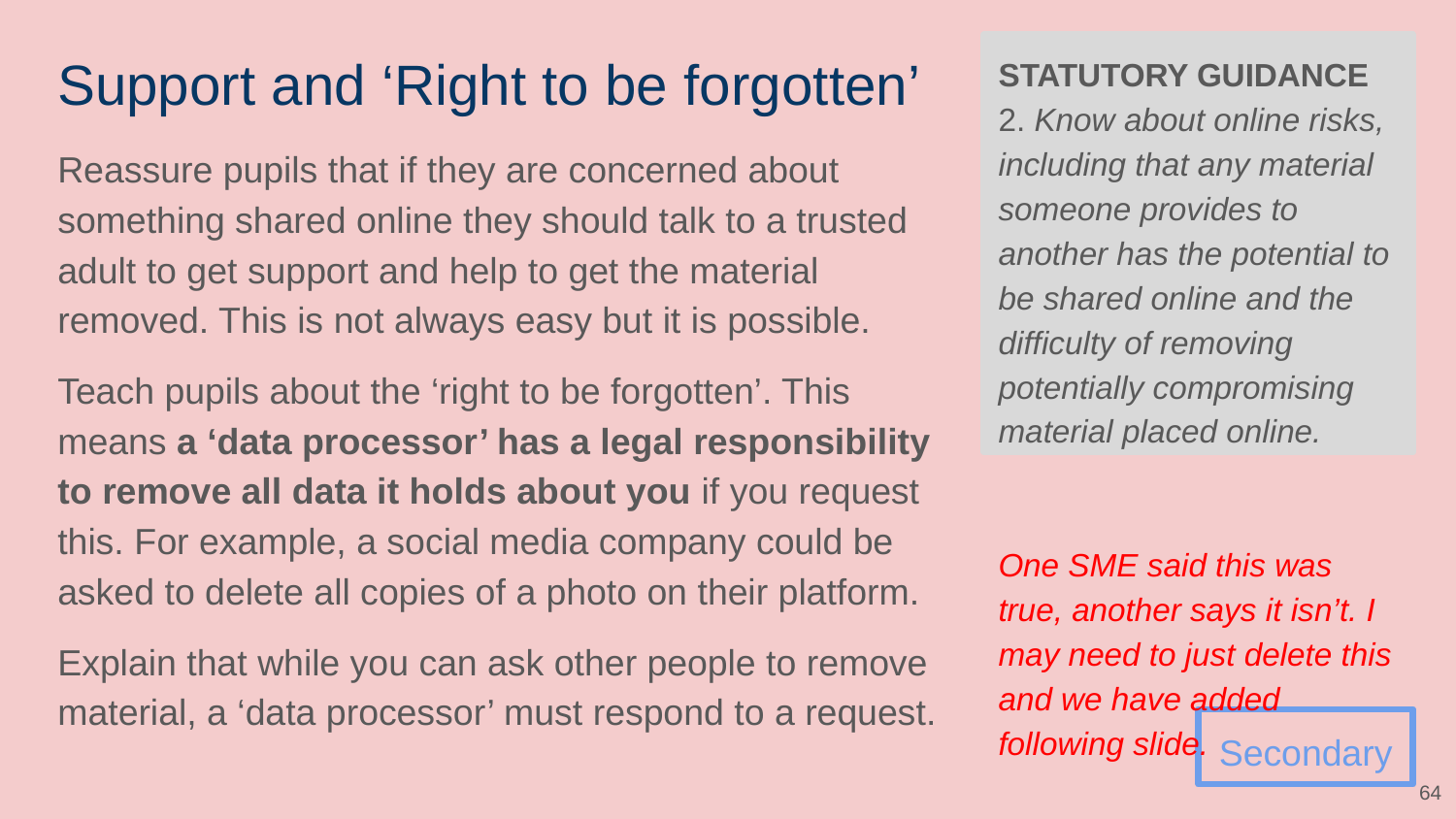

# Support and ‘Right to be forgotten’
STATUTORY GUIDANCE
2. Know about online risks, including that any material someone provides to another has the potential to be shared online and the difficulty of removing potentially compromising material placed online.

One SME said this was true, another says it isn’t. I may need to just delete this and we have added following slide.

Reassure pupils that if they are concerned about something shared online they should talk to a trusted adult to get support and help to get the material removed. This is not always easy but it is possible.
Teach pupils about the ‘right to be forgotten’. This means a ‘data processor’ has a legal responsibility to remove all data it holds about you if you request this. For example, a social media company could be asked to delete all copies of a photo on their platform.
Explain that while you can ask other people to remove material, a ‘data processor’ must respond to a request.

Secondary
64